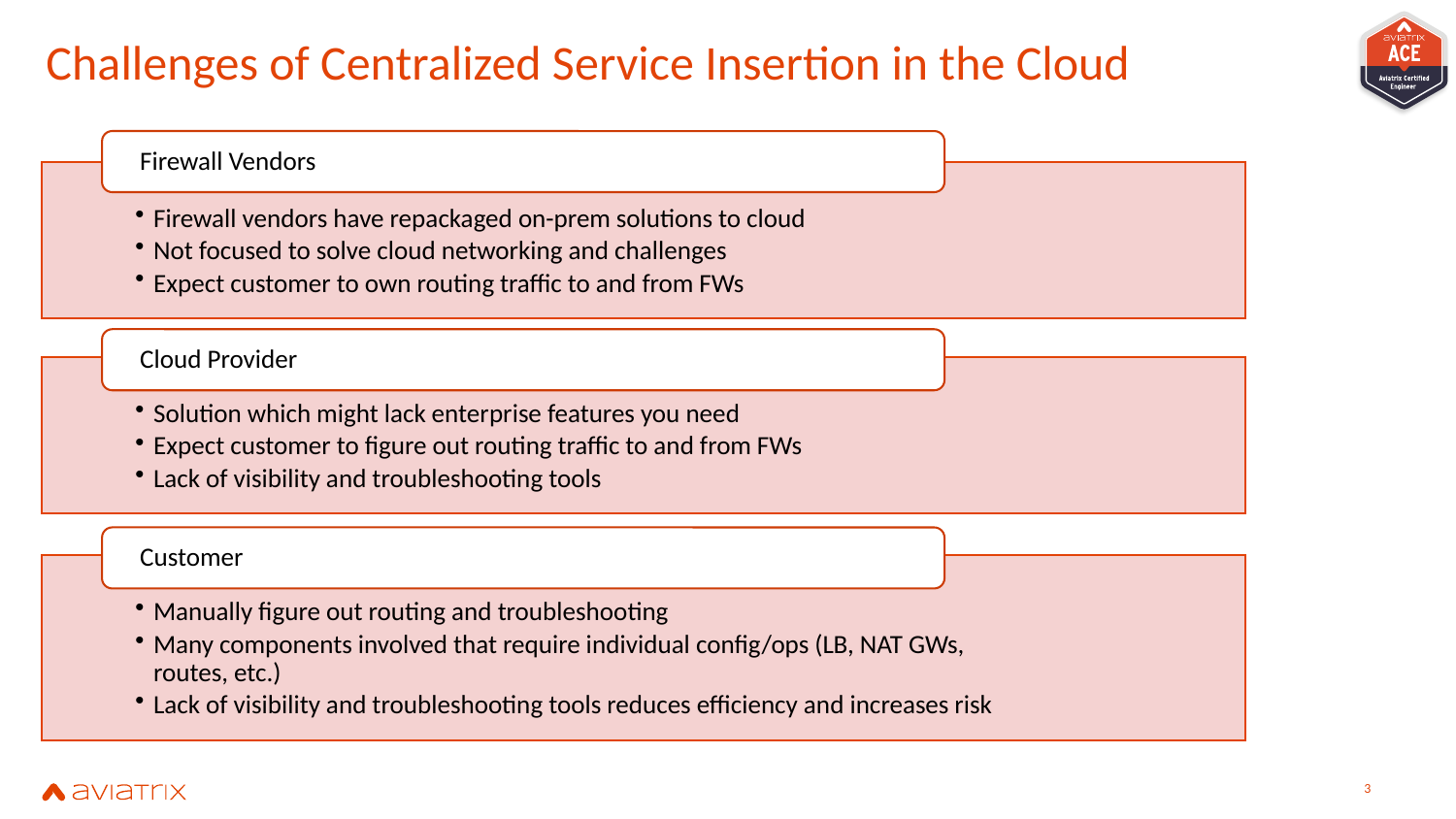

# Challenges of Centralized Service Insertion in the Cloud
Firewall vendors have repackaged on-prem solutions to cloud
Not focused to solve cloud networking and challenges
Expect customer to own routing traffic to and from FWs
Firewall Vendors
Solution which might lack enterprise features you need
Expect customer to figure out routing traffic to and from FWs
Lack of visibility and troubleshooting tools
Cloud Provider
Manually figure out routing and troubleshooting
Many components involved that require individual config/ops (LB, NAT GWs,
routes, etc.)
Lack of visibility and troubleshooting tools reduces efficiency and increases risk
Customer
3